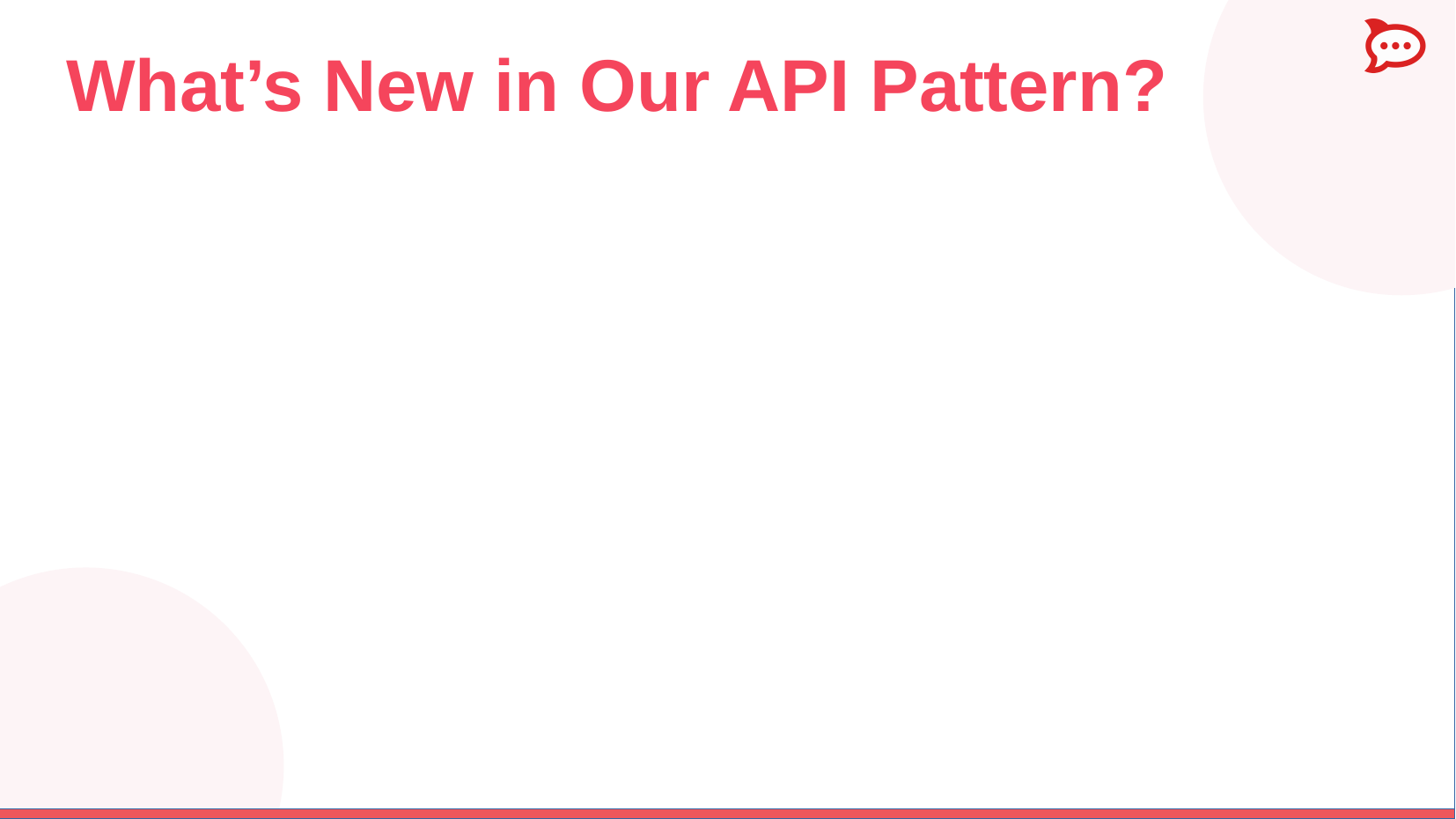

# What’s New in Our API Pattern?